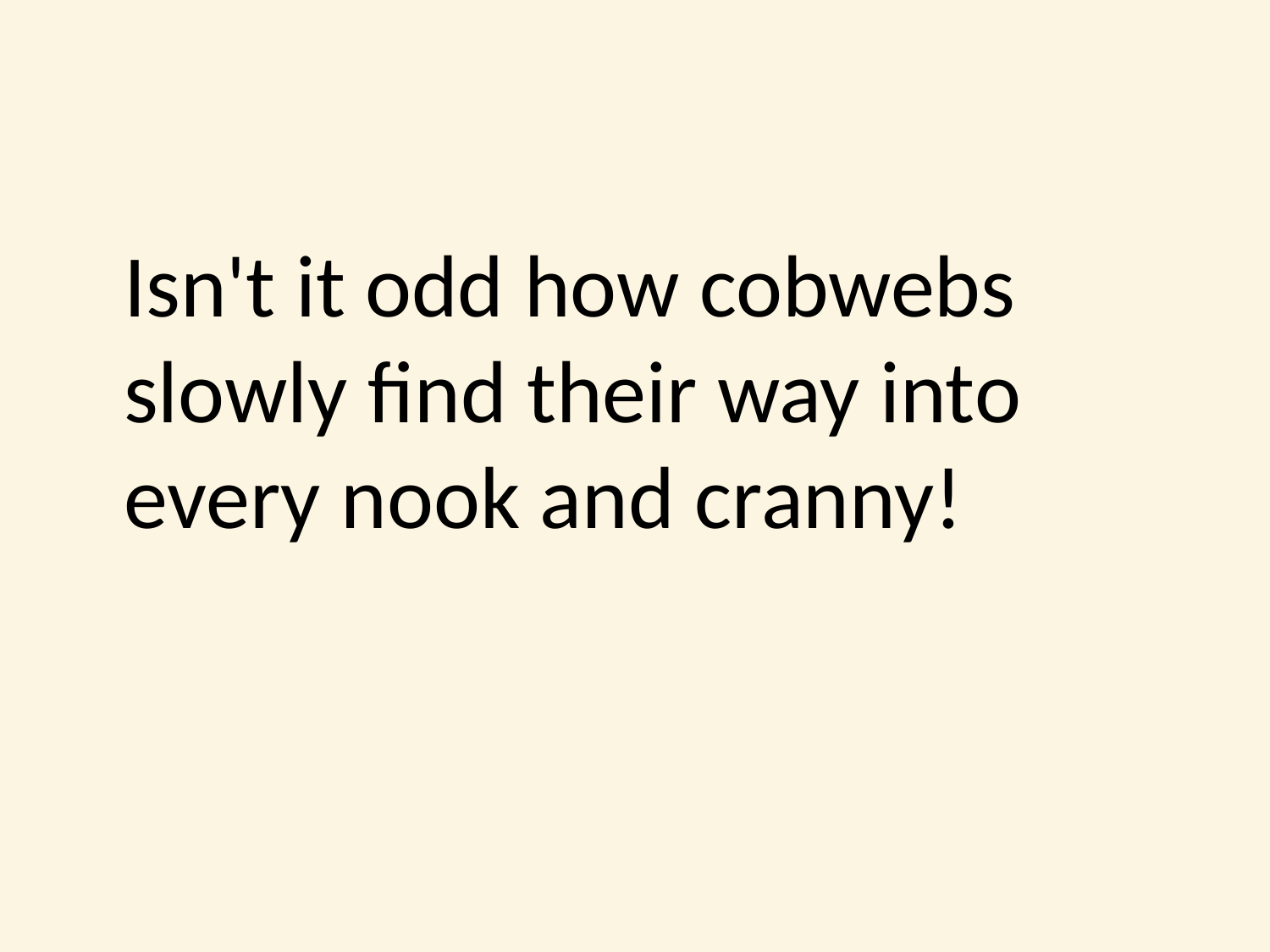

#
	Isn't it odd how cobwebs slowly find their way into every nook and cranny!